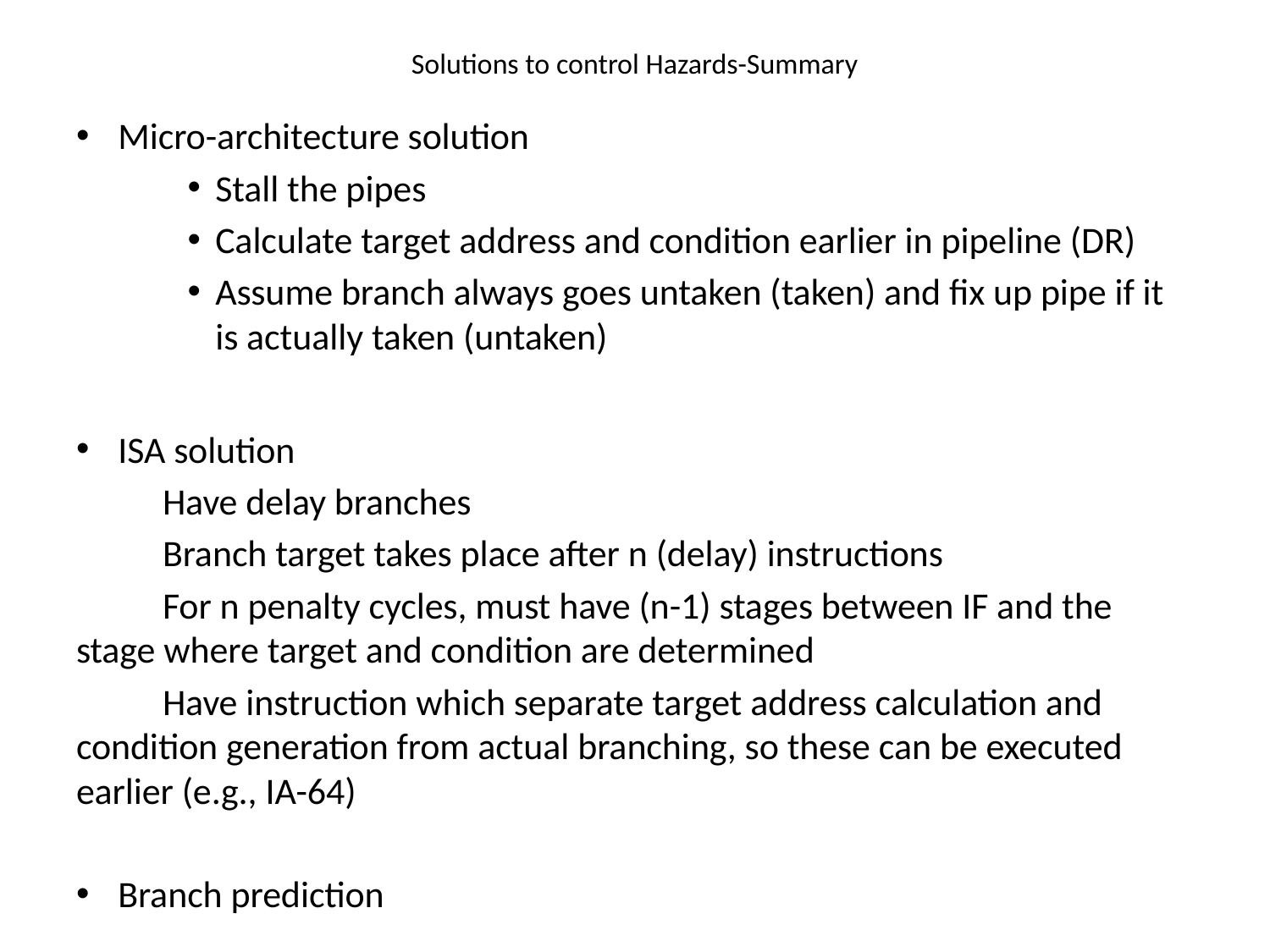

# Solutions to control Hazards-Summary
Micro-architecture solution
Stall the pipes
Calculate target address and condition earlier in pipeline (DR)
Assume branch always goes untaken (taken) and fix up pipe if it is actually taken (untaken)

ISA solution
	Have delay branches
	Branch target takes place after n (delay) instructions
	For n penalty cycles, must have (n-1) stages between IF and the stage where target and condition are determined
	Have instruction which separate target address calculation and condition generation from actual branching, so these can be executed earlier (e.g., IA-64)

Branch prediction